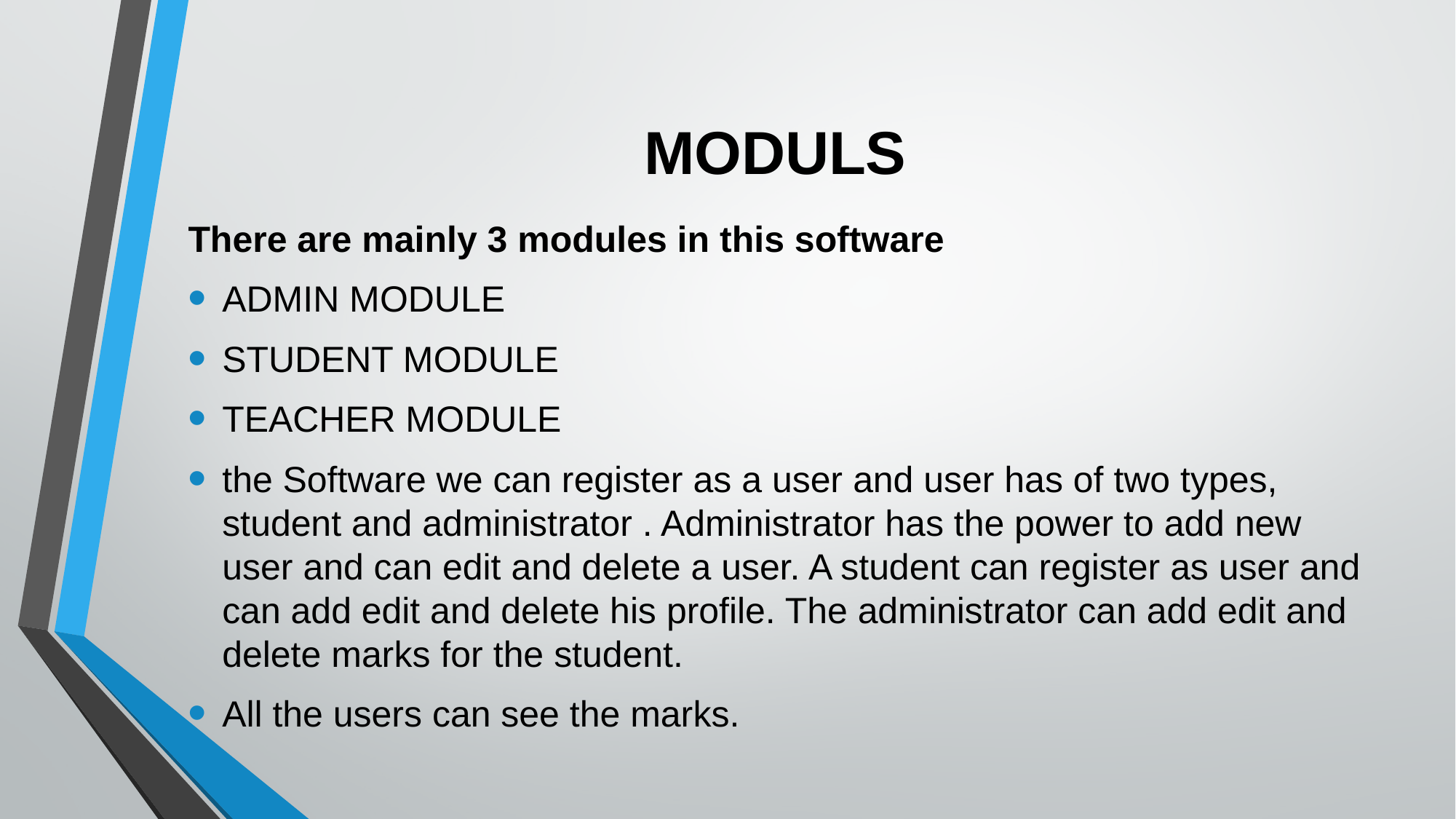

# MODULS
There are mainly 3 modules in this software
ADMIN MODULE
STUDENT MODULE
TEACHER MODULE
the Software we can register as a user and user has of two types, student and administrator . Administrator has the power to add new user and can edit and delete a user. A student can register as user and can add edit and delete his profile. The administrator can add edit and delete marks for the student.
All the users can see the marks.